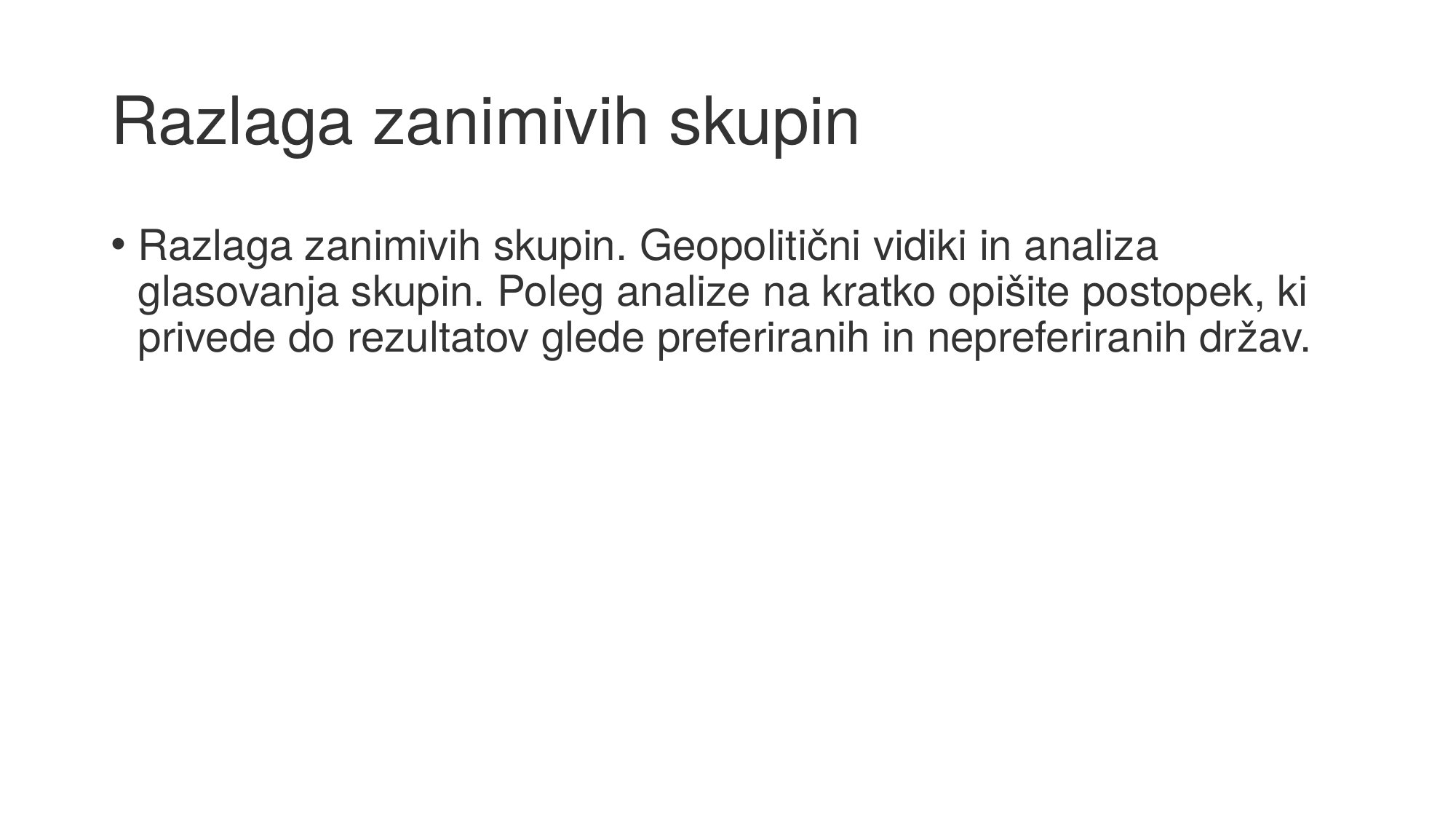

# Razlaga zanimivih skupin
Razlaga zanimivih skupin. Geopolitični vidiki in analiza glasovanja skupin. Poleg analize na kratko opišite postopek, ki privede do rezultatov glede preferiranih in nepreferiranih držav.